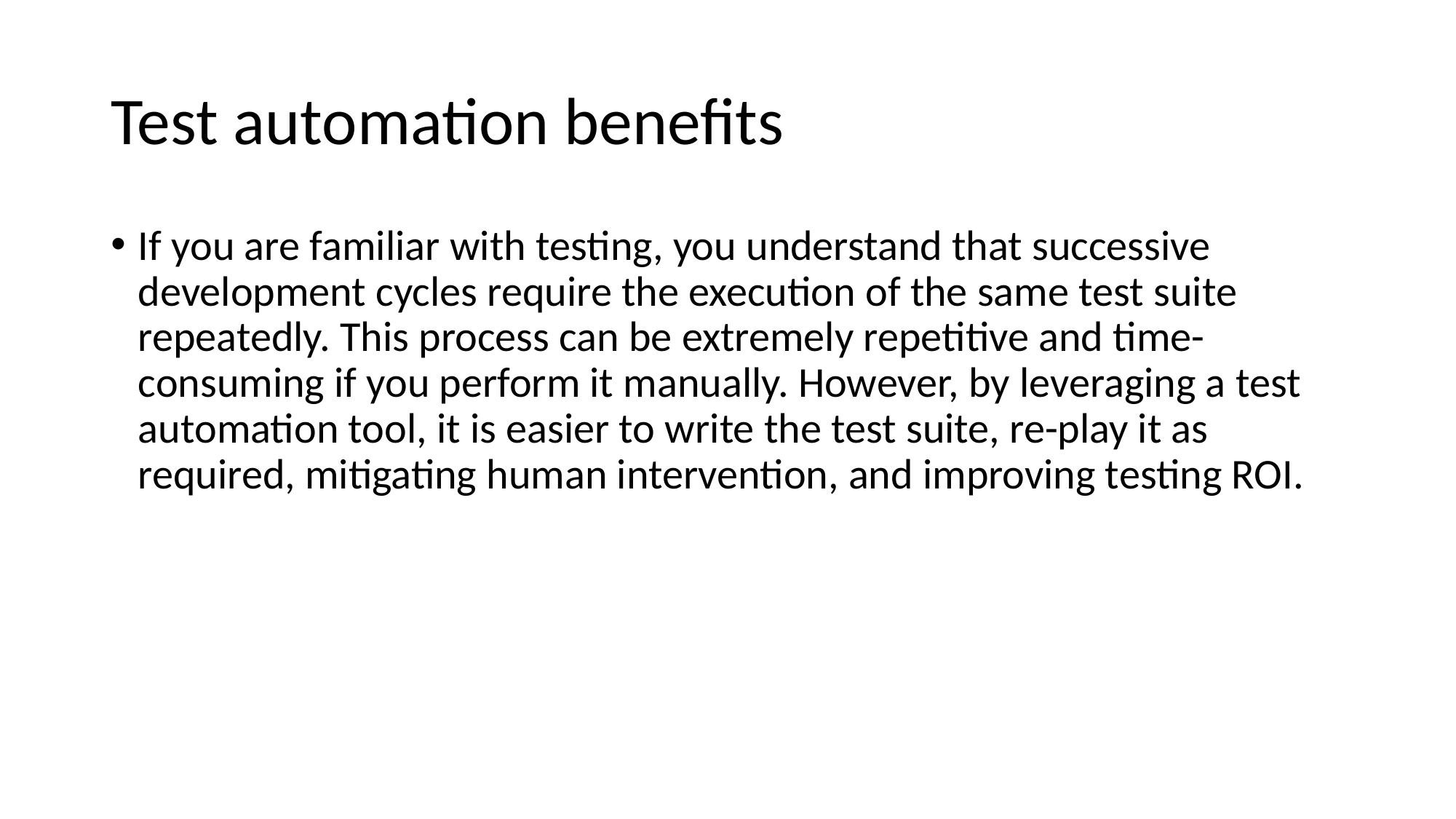

# Test automation benefits
If you are familiar with testing, you understand that successive development cycles require the execution of the same test suite repeatedly. This process can be extremely repetitive and time-consuming if you perform it manually. However, by leveraging a test automation tool, it is easier to write the test suite, re-play it as required, mitigating human intervention, and improving testing ROI.